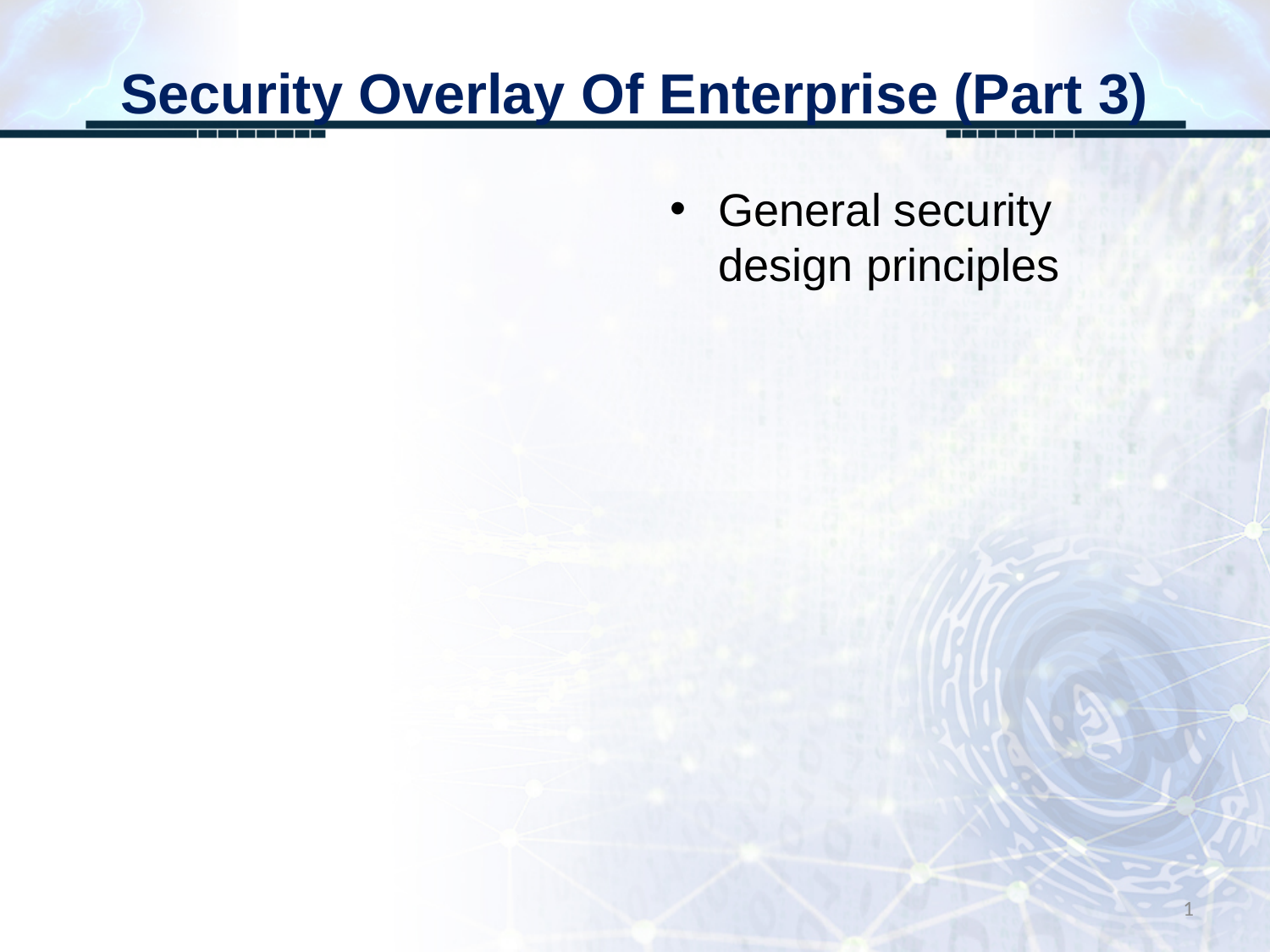

# Security Overlay Of Enterprise (Part 3)
General security design principles
1